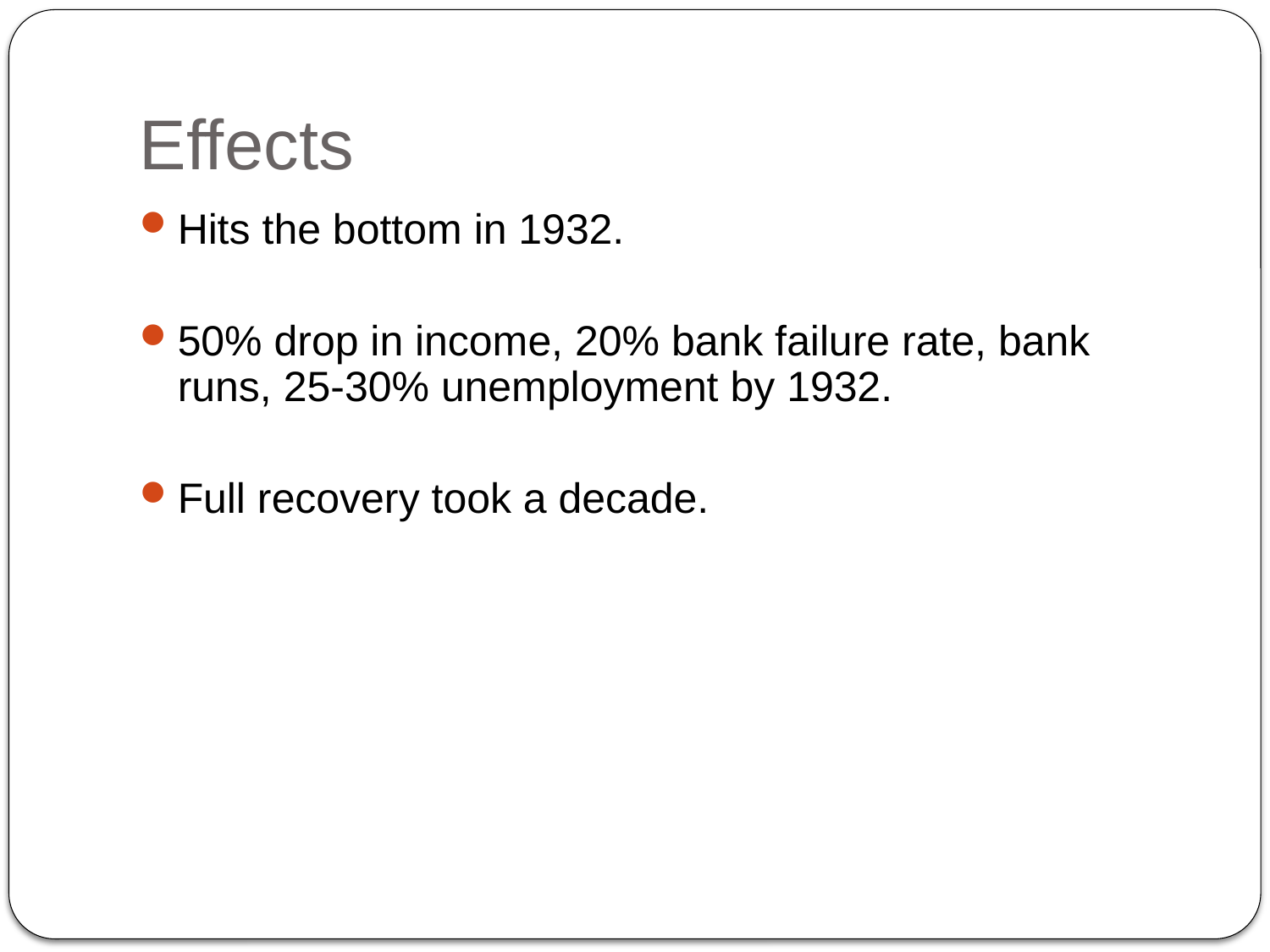

# Effects
Hits the bottom in 1932.

50% drop in income, 20% bank failure rate, bank runs, 25-30% unemployment by 1932.

Full recovery took a decade.